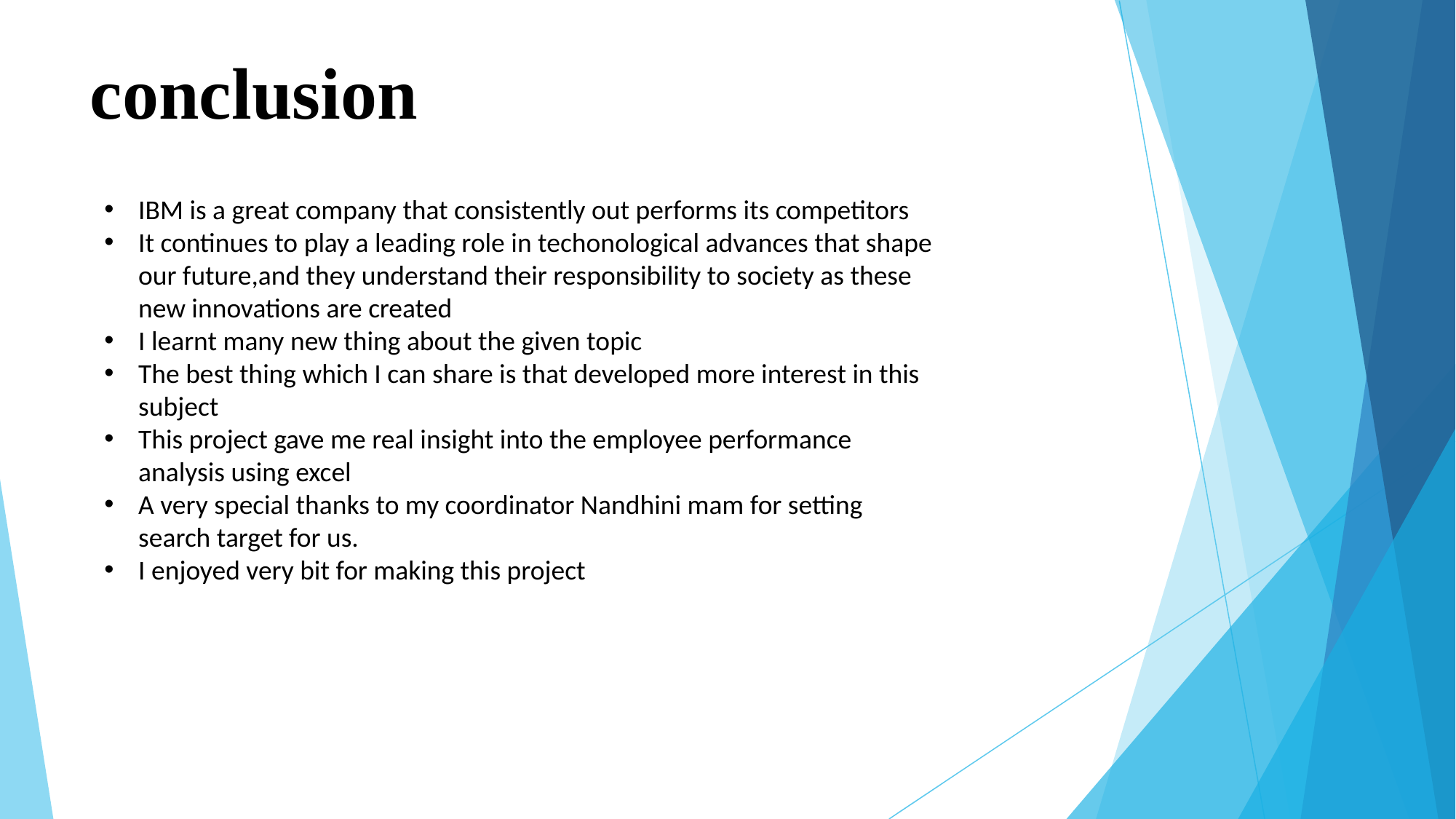

# conclusion
IBM is a great company that consistently out performs its competitors
It continues to play a leading role in techonological advances that shape our future,and they understand their responsibility to society as these new innovations are created
I learnt many new thing about the given topic
The best thing which I can share is that developed more interest in this subject
This project gave me real insight into the employee performance analysis using excel
A very special thanks to my coordinator Nandhini mam for setting search target for us.
I enjoyed very bit for making this project